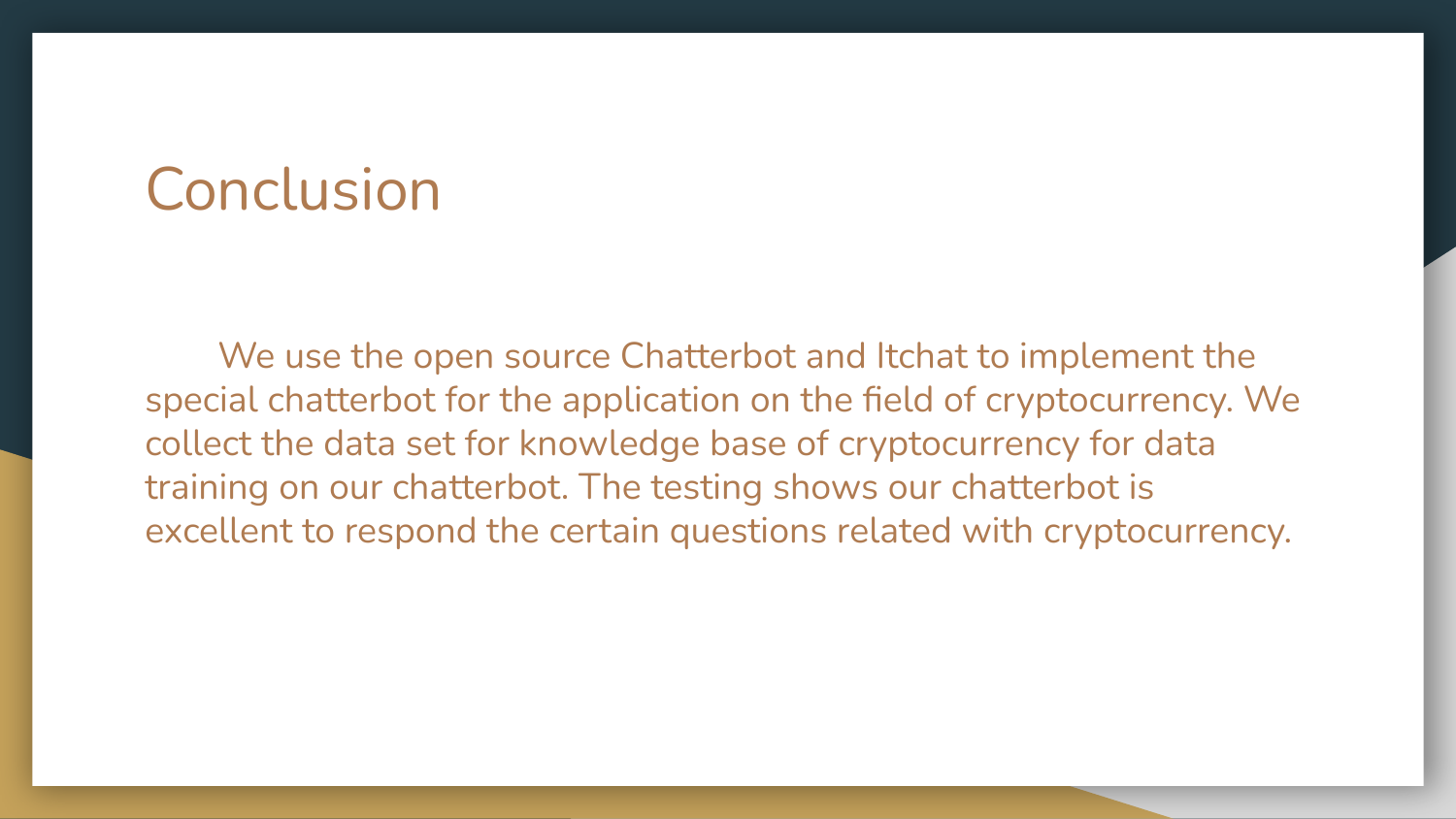

# Conclusion
We use the open source Chatterbot and Itchat to implement the special chatterbot for the application on the field of cryptocurrency. We collect the data set for knowledge base of cryptocurrency for data training on our chatterbot. The testing shows our chatterbot is excellent to respond the certain questions related with cryptocurrency.